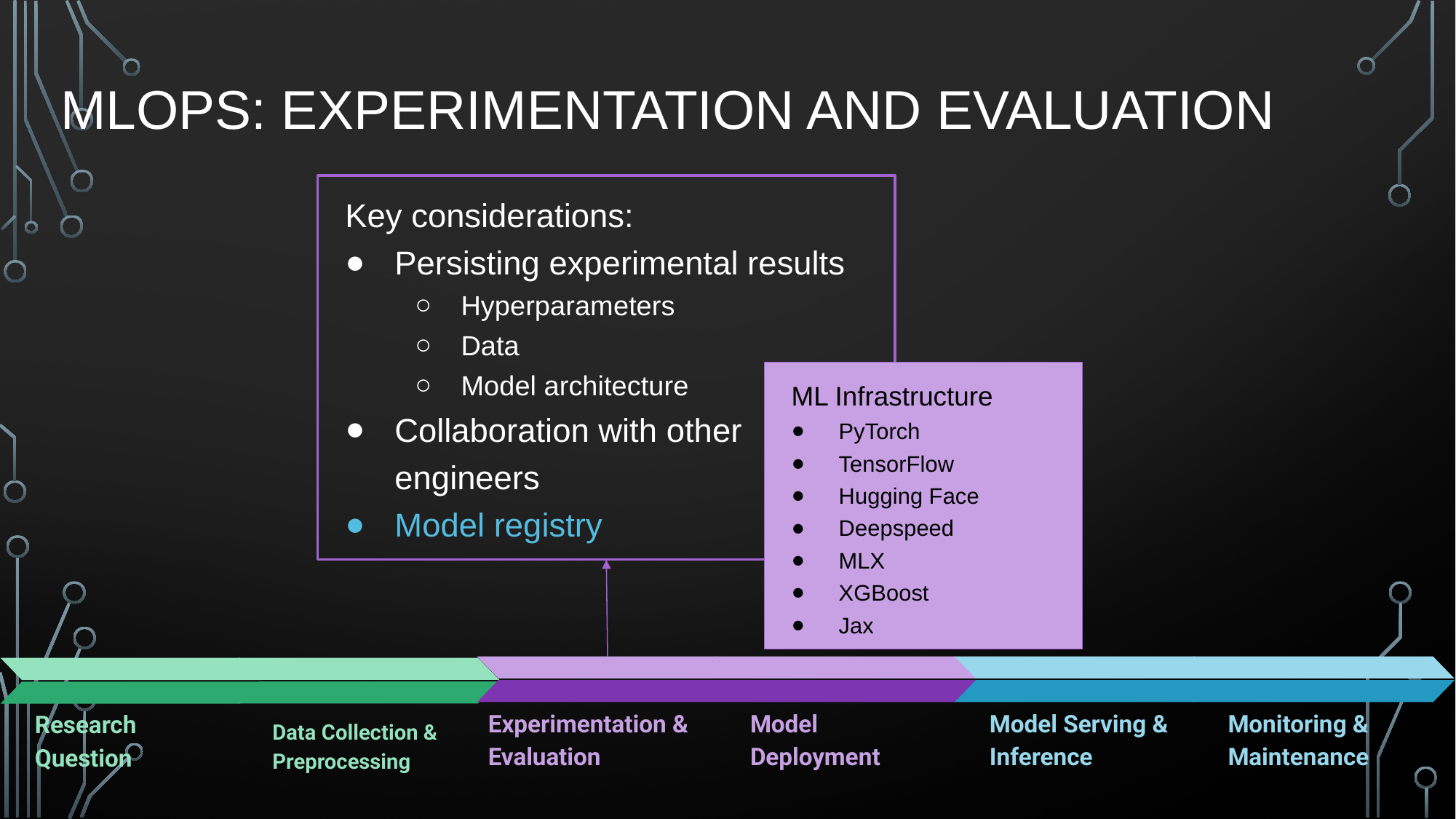

# MLOps: Experimentation and Evaluation
Key considerations:
Persisting experimental results
Hyperparameters
Data
Model architecture
Collaboration with other engineers
Model registry

ML Infrastructure
PyTorch
TensorFlow
Hugging Face
Deepspeed
MLX
XGBoost
Jax

Model Deployment

Model Serving & Inference

Monitoring & Maintenance

Experimentation & Evaluation

Data Collection & Preprocessing

Research Question